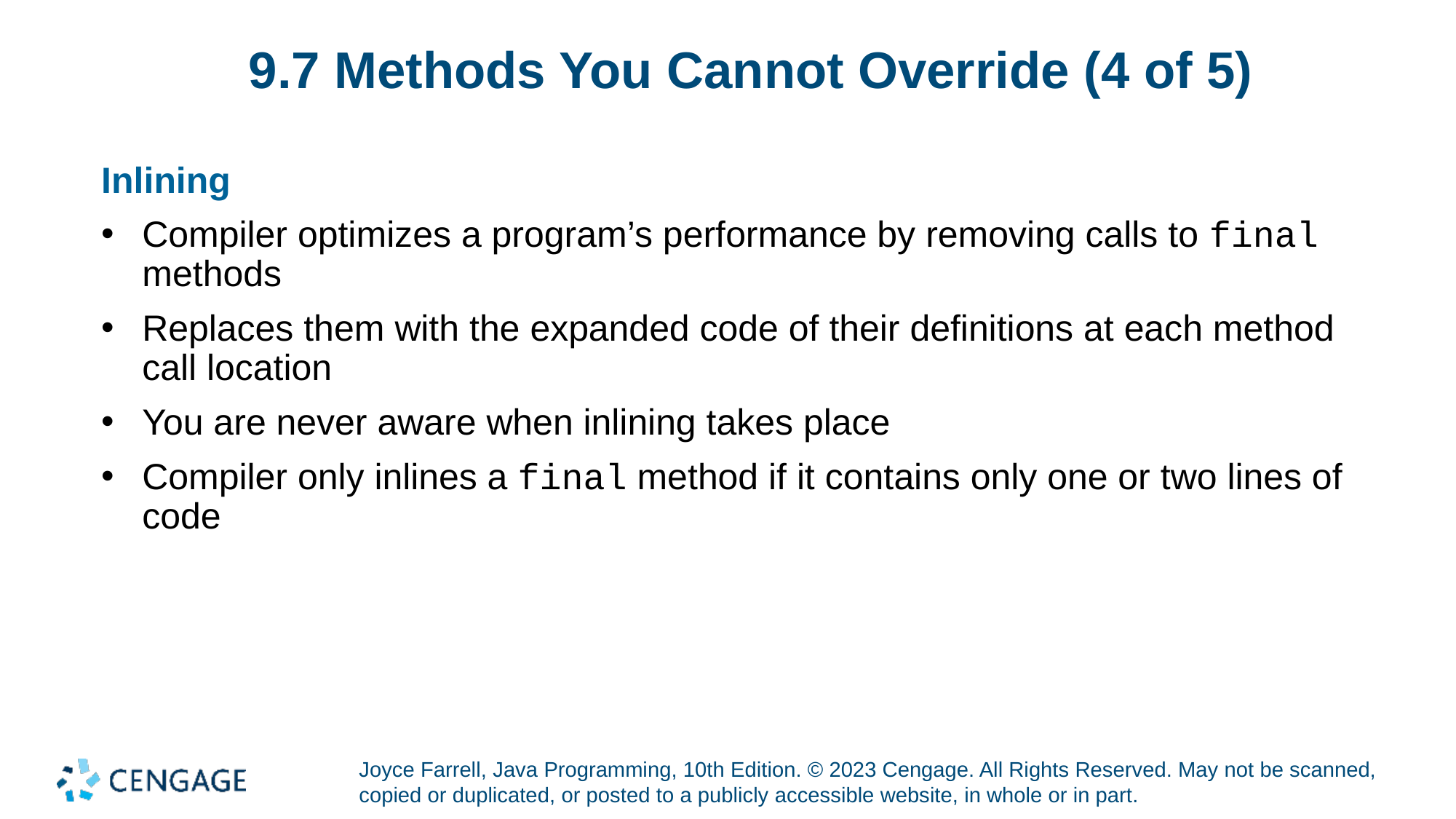

# 9.7 Methods You Cannot Override (4 of 5)
Inlining
Compiler optimizes a program’s performance by removing calls to final methods
Replaces them with the expanded code of their definitions at each method call location
You are never aware when inlining takes place
Compiler only inlines a final method if it contains only one or two lines of code